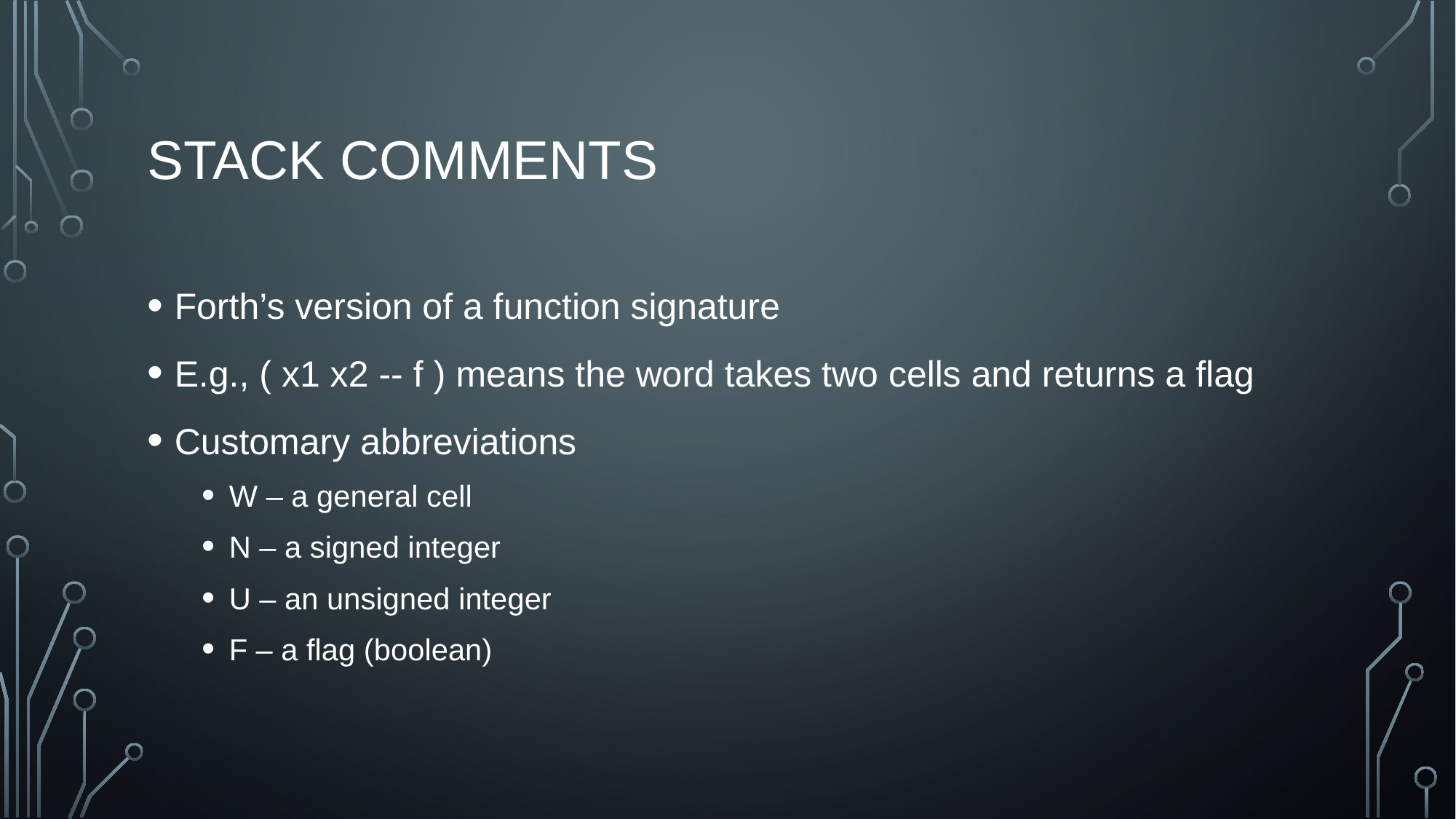

# Stack comments
Forth’s version of a function signature
E.g., ( x1 x2 -- f ) means the word takes two cells and returns a flag
Customary abbreviations
W – a general cell
N – a signed integer
U – an unsigned integer
F – a flag (boolean)